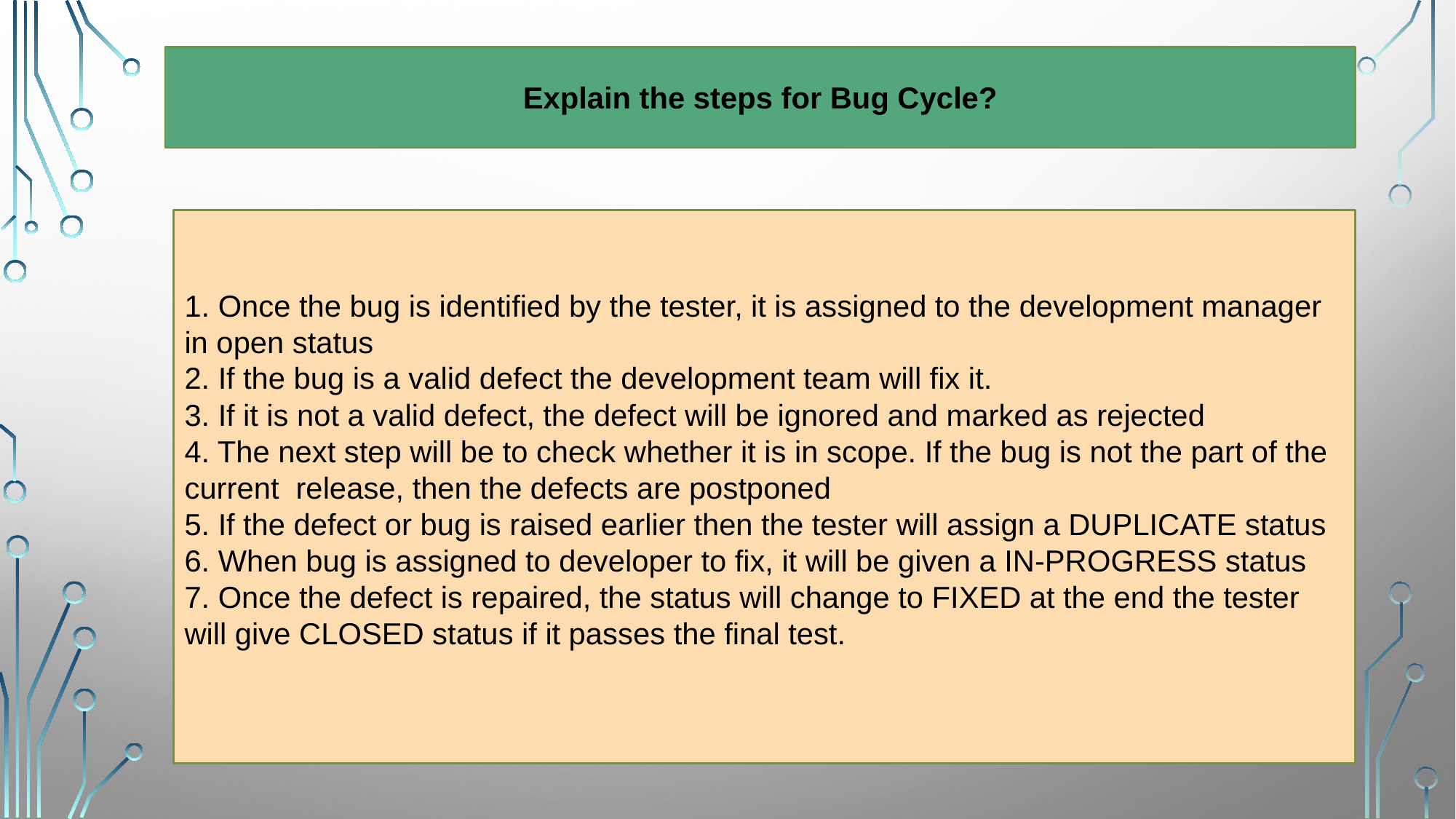

Explain the steps for Bug Cycle?
1. Once the bug is identified by the tester, it is assigned to the development manager in open status
2. If the bug is a valid defect the development team will fix it.
3. If it is not a valid defect, the defect will be ignored and marked as rejected
4. The next step will be to check whether it is in scope. If the bug is not the part of the current  release, then the defects are postponed
5. If the defect or bug is raised earlier then the tester will assign a DUPLICATE status
6. When bug is assigned to developer to fix, it will be given a IN-PROGRESS status
7. Once the defect is repaired, the status will change to FIXED at the end the tester will give CLOSED status if it passes the final test.